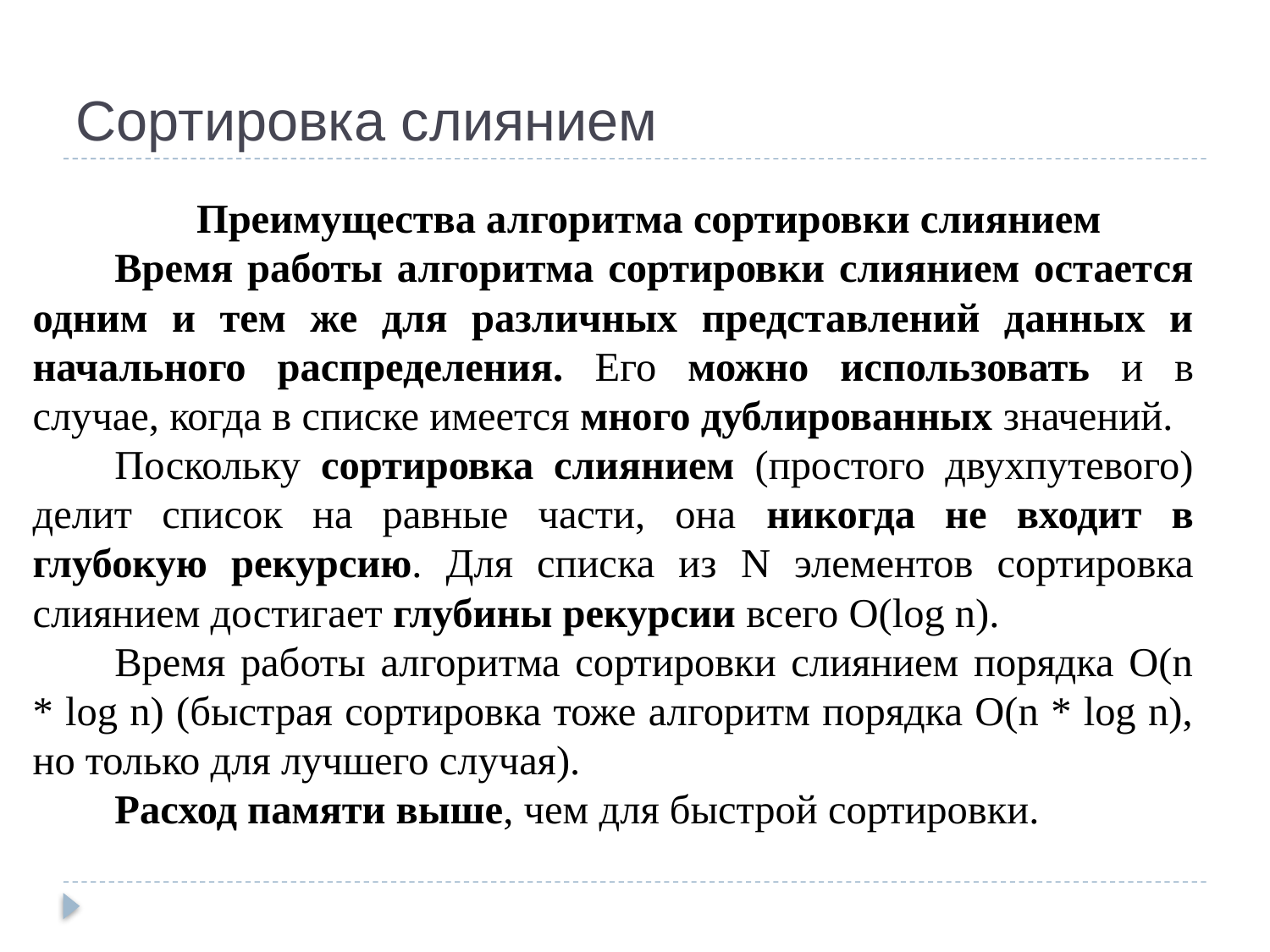

# Сортировка слиянием
Преимущества алгоритма сортировки слиянием
Время работы алгоритма сортировки слиянием остается одним и тем же для различных представлений данных и начального распределения. Его можно использовать и в случае, когда в списке имеется много дублированных значений.
Поскольку сортировка слиянием (простого двухпутевого) делит список на равные части, она никогда не входит в глубокую рекурсию. Для списка из N элементов сортировка слиянием достигает глубины рекурсии всего O(log n).
Время работы алгоритма сортировки слиянием порядка O(n * log n) (быстрая сортировка тоже алгоритм порядка O(n * log n), но только для лучшего случая).
Расход памяти выше, чем для быстрой сортировки.